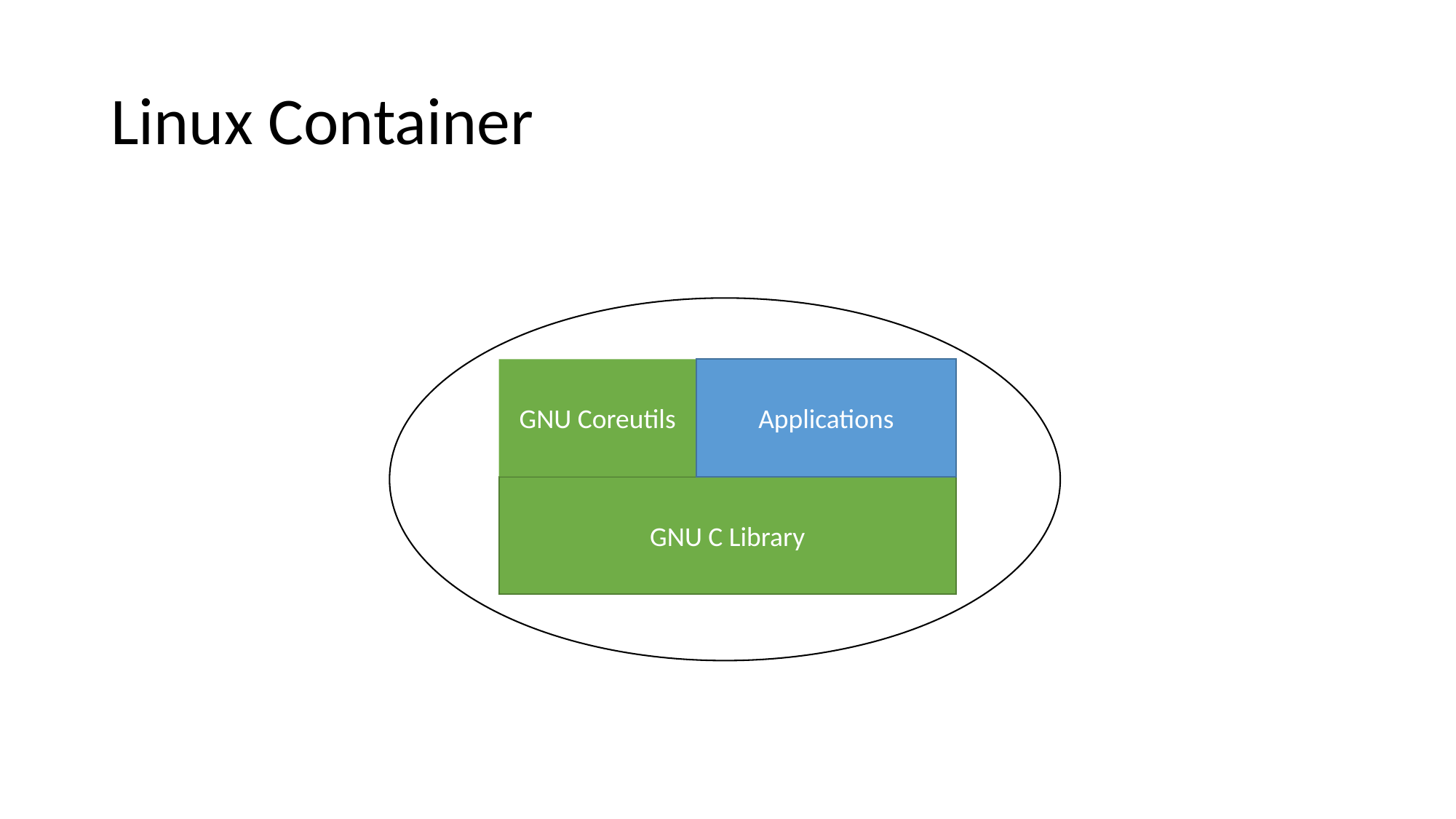

# Linux Container

GNU Coreutils
Applications
GNU C Library